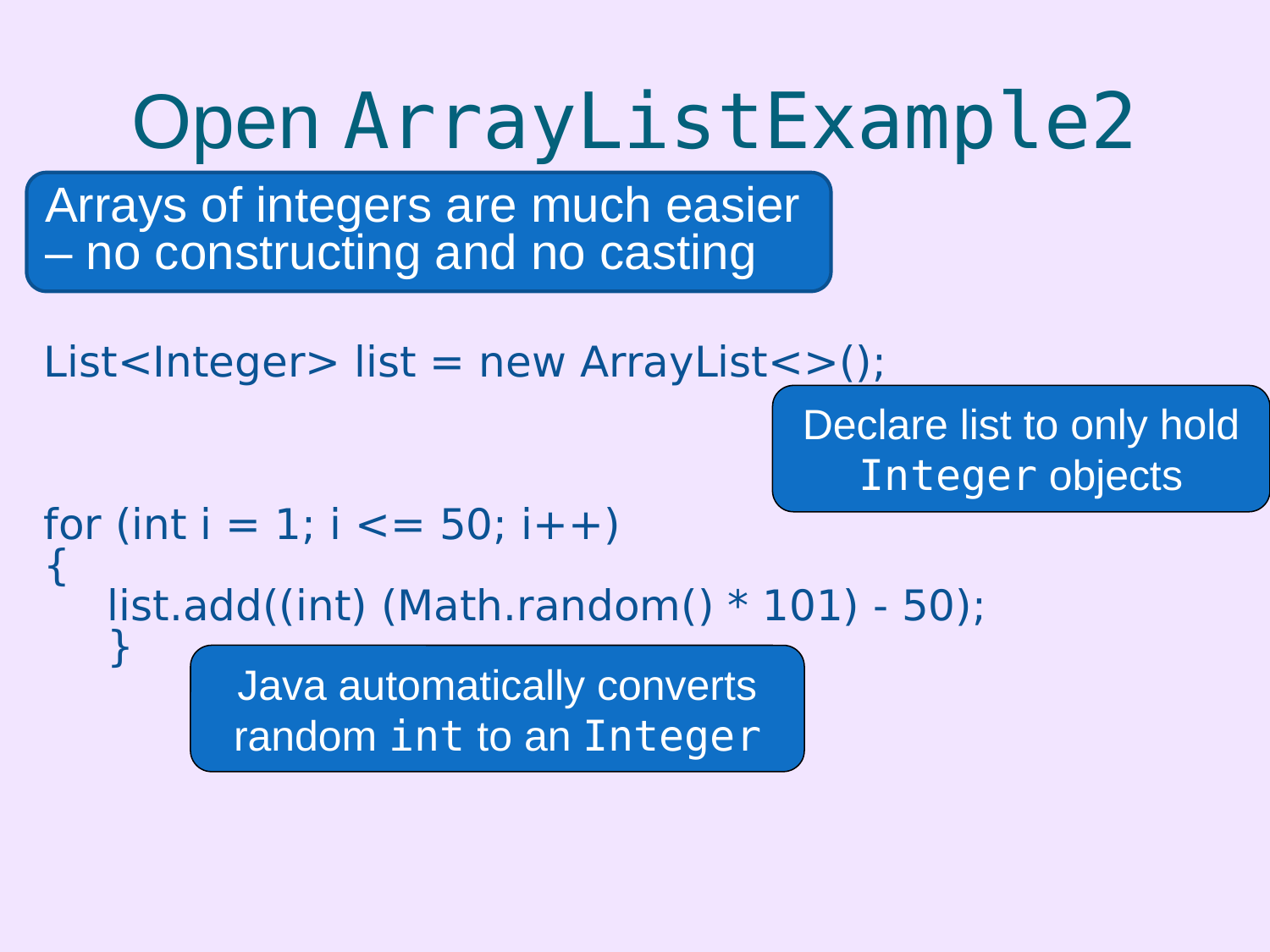

# Open ArrayListExample2
Arrays of integers are much easier – no constructing and no casting
List<Integer> list = new ArrayList<>();

for (int i = 1; i <= 50; i++)
{
list.add((int) (Math.random() * 101) - 50);
}

Declare list to only hold Integer objects
Java automatically converts random int to an Integer